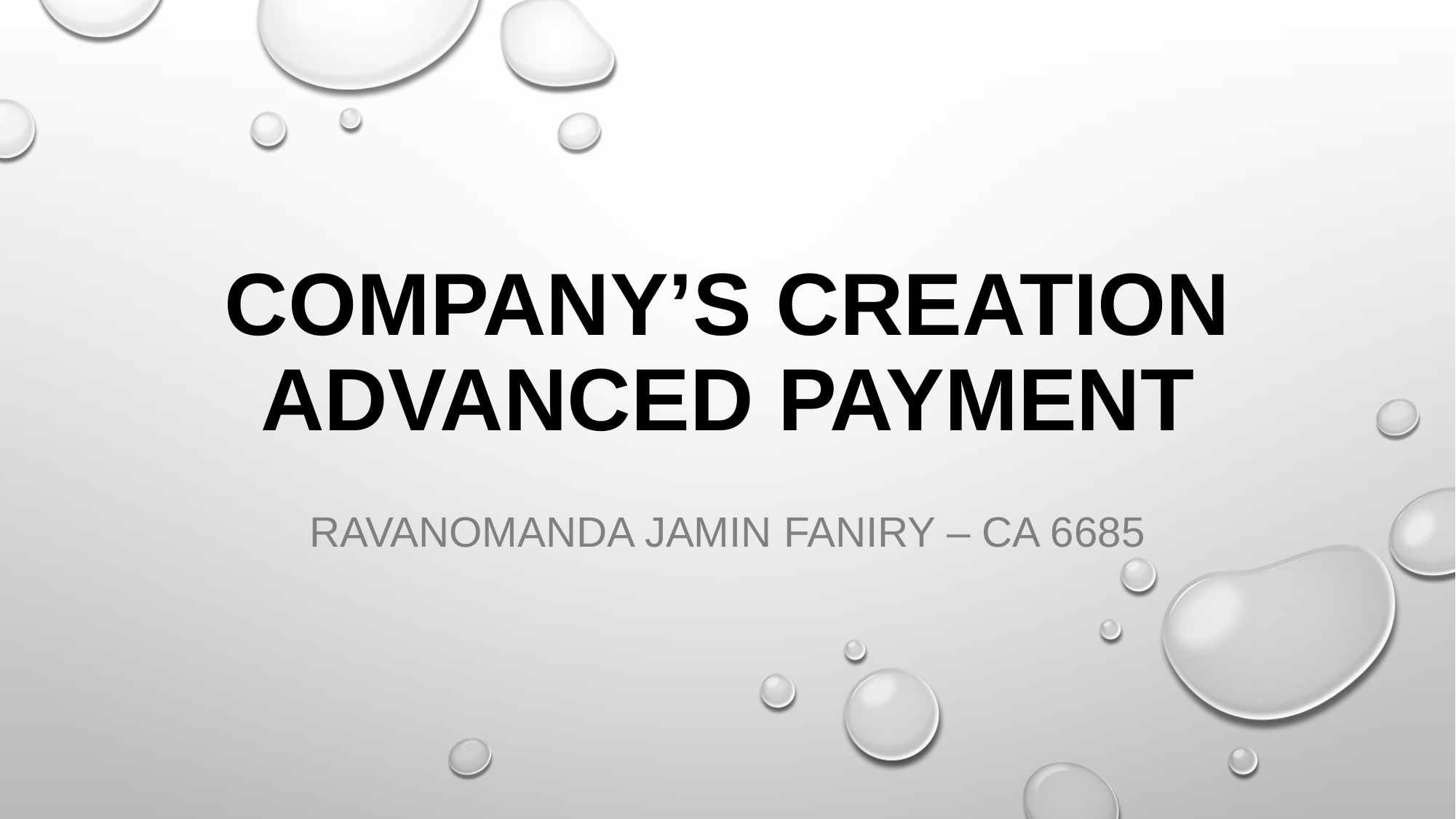

# Company’s creation advanced payment
RAVANOMANDA Jamin faniry – ca 6685